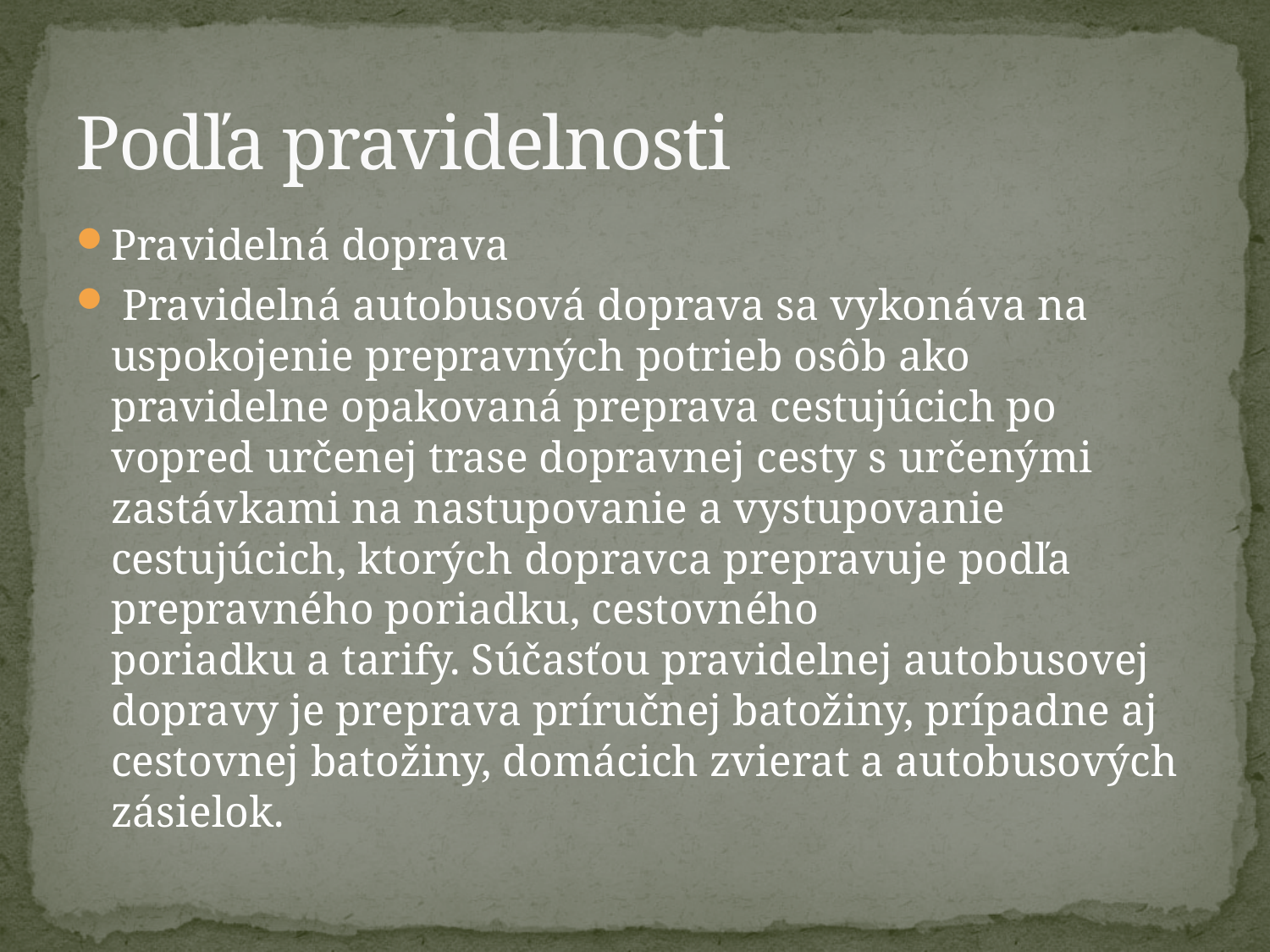

# Podľa pravidelnosti
Pravidelná doprava
 Pravidelná autobusová doprava sa vykonáva na uspokojenie prepravných potrieb osôb ako pravidelne opakovaná preprava cestujúcich po vopred určenej trase dopravnej cesty s určenými zastávkami na nastupovanie a vystupovanie cestujúcich, ktorých dopravca prepravuje podľa prepravného poriadku, cestovného
poriadku a tarify. Súčasťou pravidelnej autobusovej dopravy je preprava príručnej batožiny, prípadne aj cestovnej batožiny, domácich zvierat a autobusových zásielok.